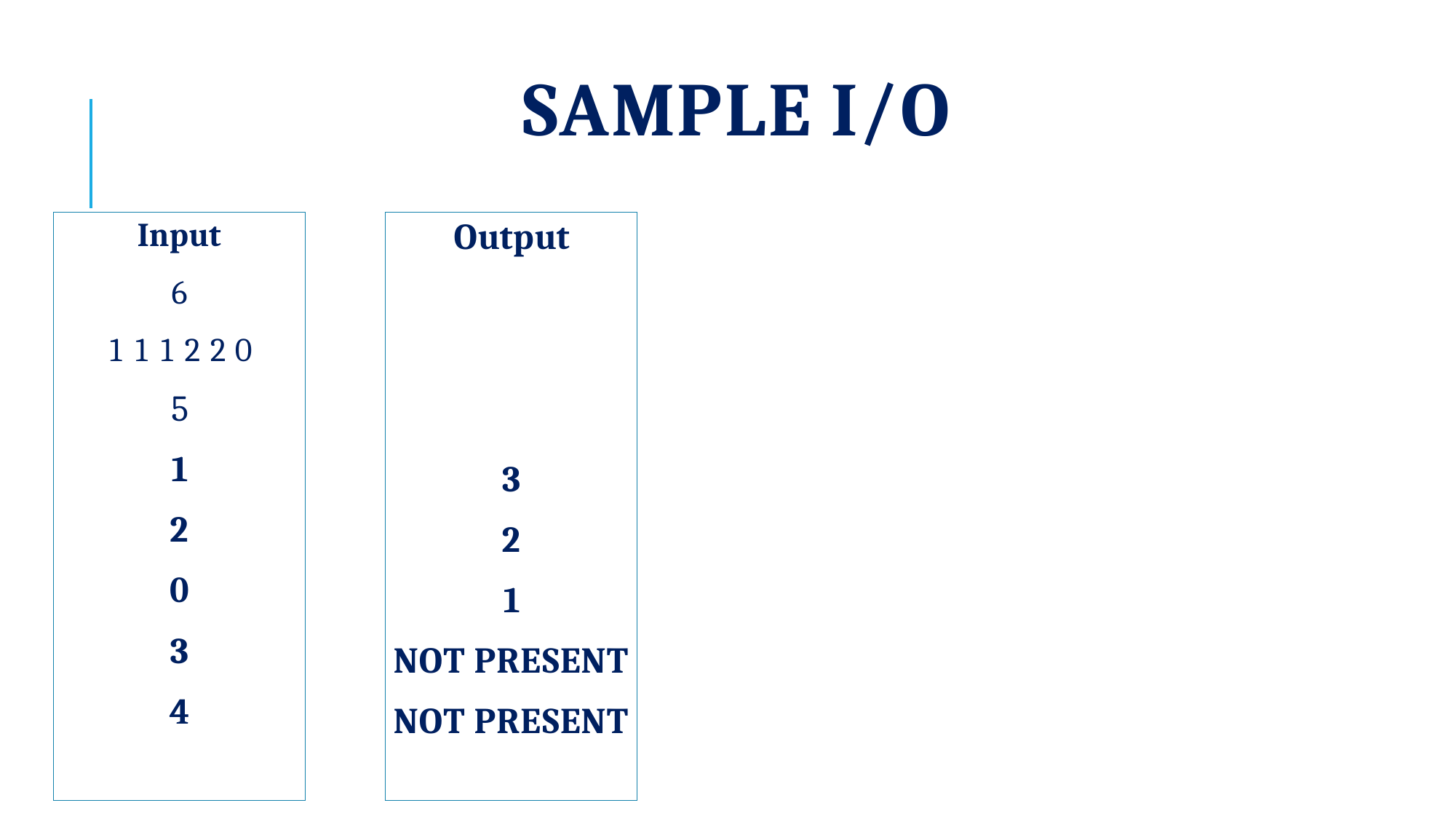

# Sample I/O
Input
6
1 1 1 2 2 0
5
1
2
0
3
4
Output

3
2
1
NOT PRESENT
NOT PRESENT